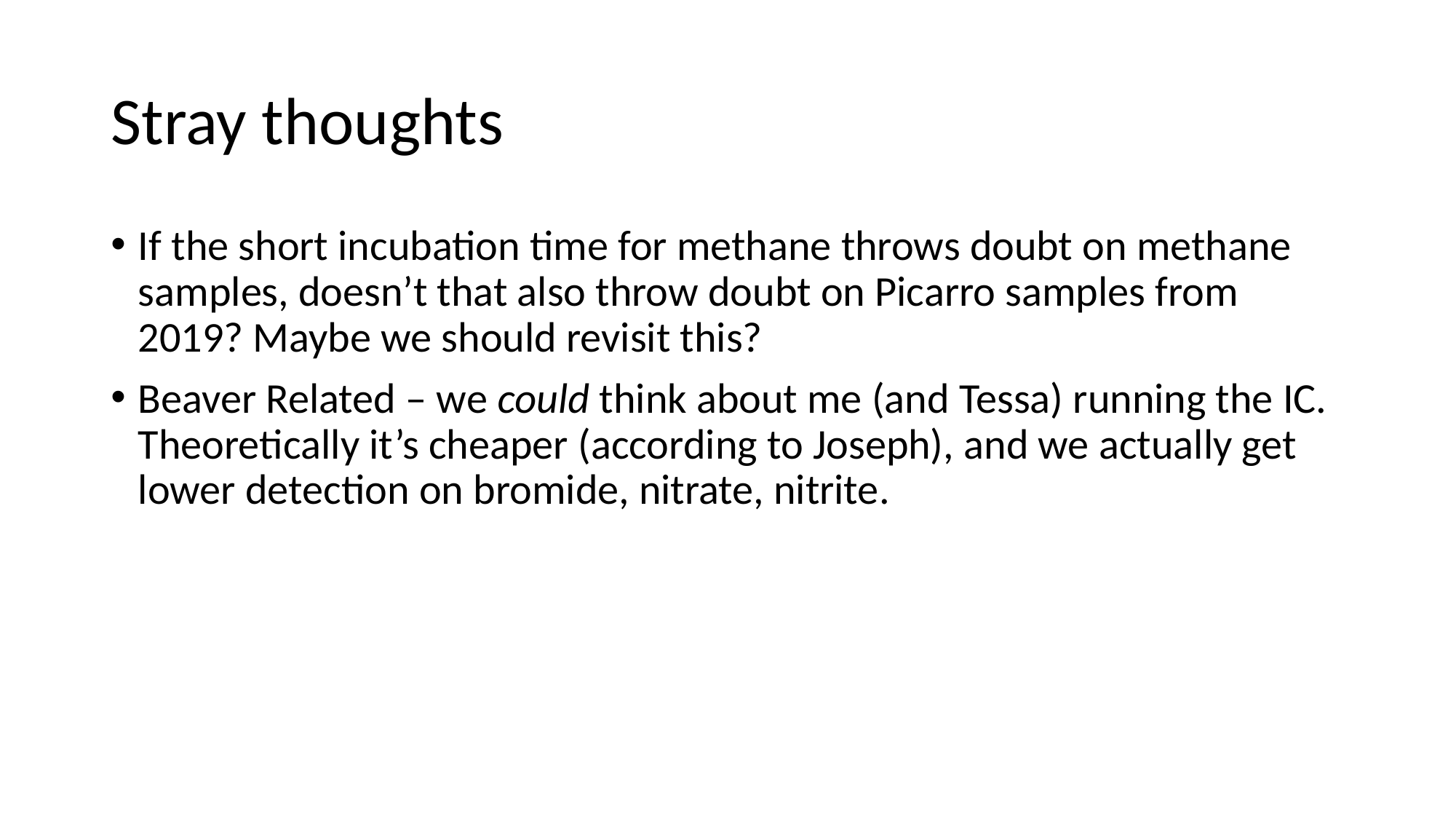

# Stray thoughts
If the short incubation time for methane throws doubt on methane samples, doesn’t that also throw doubt on Picarro samples from 2019? Maybe we should revisit this?
Beaver Related – we could think about me (and Tessa) running the IC. Theoretically it’s cheaper (according to Joseph), and we actually get lower detection on bromide, nitrate, nitrite.